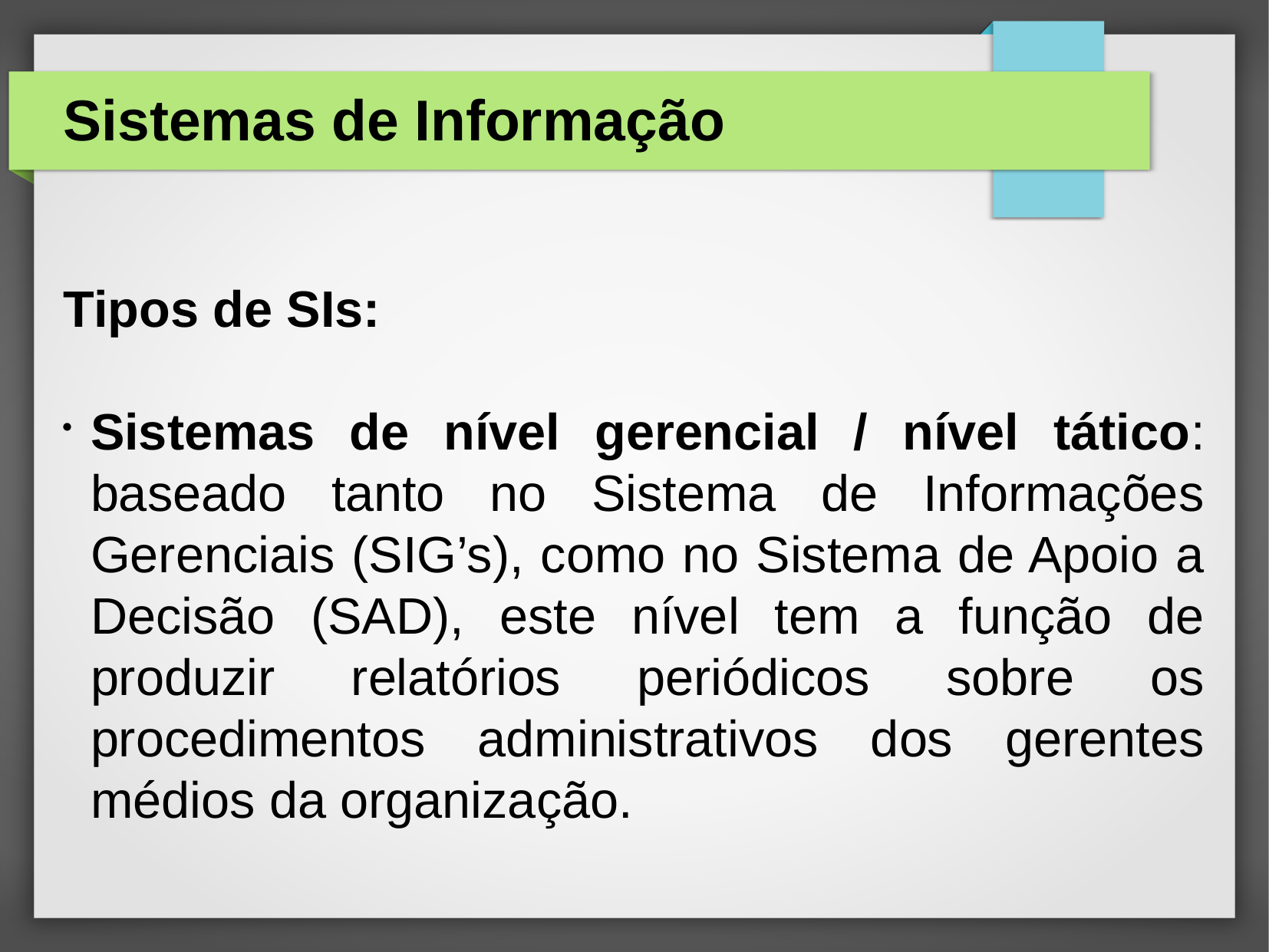

# Sistemas de Informação
Tipos de SIs:

Sistemas de nível gerencial / nível tático: baseado tanto no Sistema de Informações Gerenciais (SIG’s), como no Sistema de Apoio a Decisão (SAD), este nível tem a função de produzir relatórios periódicos sobre os procedimentos administrativos dos gerentes médios da organização.